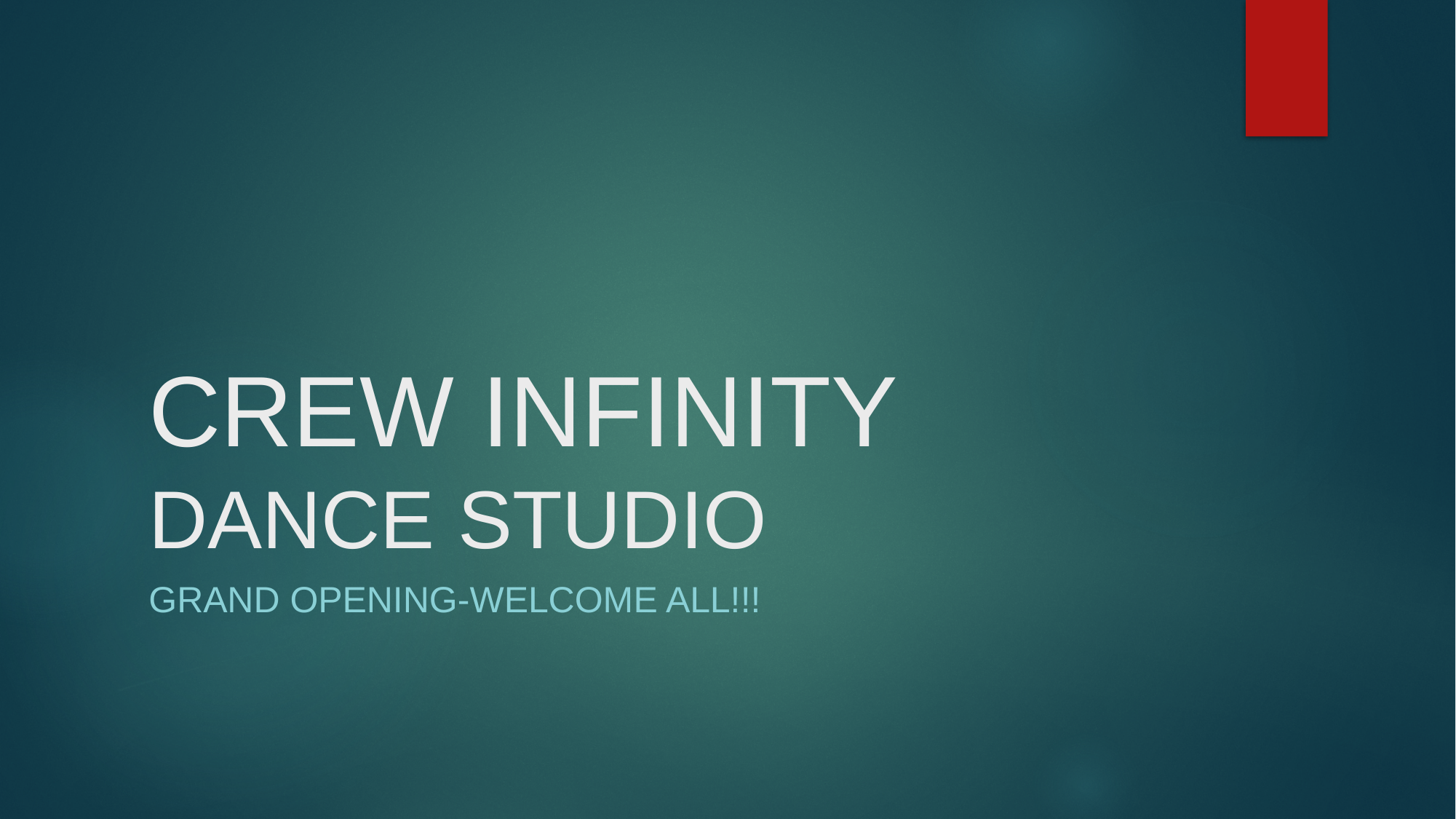

# CREW INFINITY DANCE STUDIO
GRAND OPENING-WELCOME ALL!!!